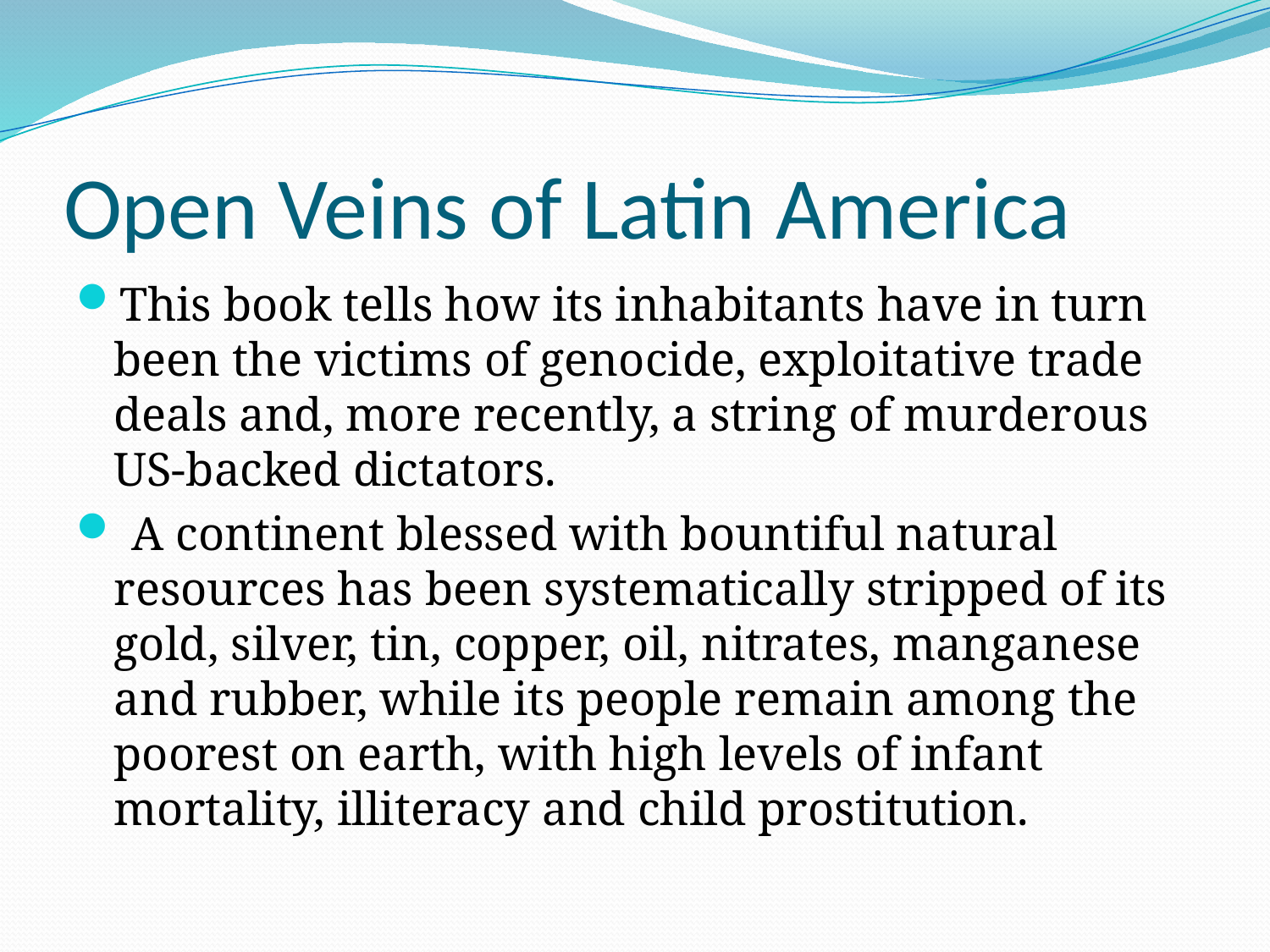

# Open Veins of Latin America
This book tells how its inhabitants have in turn been the victims of genocide, exploitative trade deals and, more recently, a string of murderous US-backed dictators.
 A continent blessed with bountiful natural resources has been systematically stripped of its gold, silver, tin, copper, oil, nitrates, manganese and rubber, while its people remain among the poorest on earth, with high levels of infant mortality, illiteracy and child prostitution.